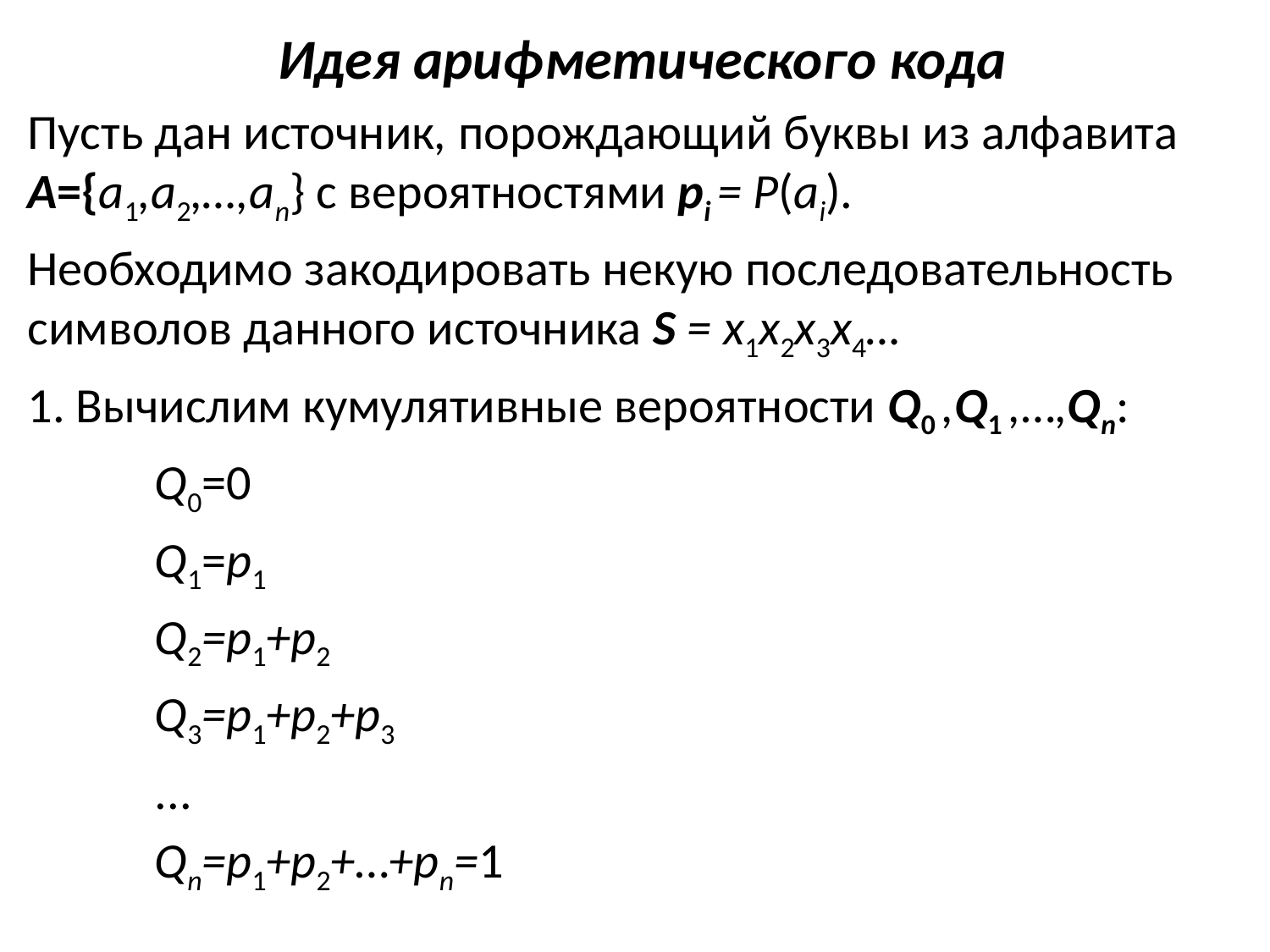

Идея арифметического кода
Пусть дан источник, порождающий буквы из алфавита А={a1,a2,…,an} с вероятностями pi = P(ai).
Необходимо закодировать некую последовательность символов данного источника S = х1х2х3х4…
1. Вычислим кумулятивные вероятности Q0 ,Q1 ,…,Qn:
	Q0=0
	Q1=p1
	Q2=p1+p2
	Q3=p1+p2+p3
	...
	Qn=p1+p2+…+pn=1